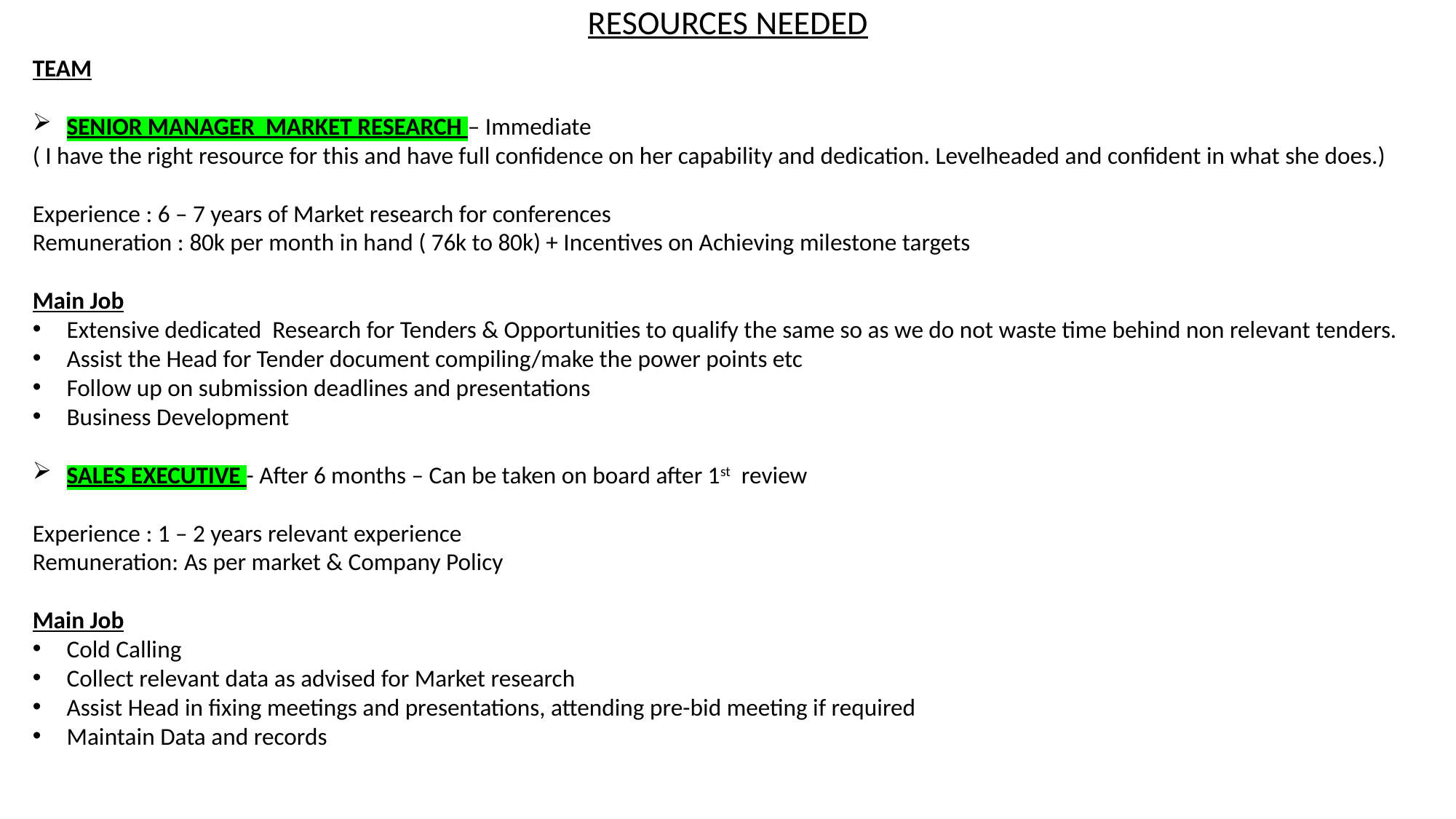

# RESOURCES NEEDED
TEAM

SENIOR MANAGER  MARKET RESEARCH – Immediate
( I have the right resource for this and have full confidence on her capability and dedication. Levelheaded and confident in what she does.)

Experience : 6 – 7 years of Market research for conferences
Remuneration : 80k per month in hand ( 76k to 80k) + Incentives on Achieving milestone targets

Main Job
Extensive dedicated  Research for Tenders & Opportunities to qualify the same so as we do not waste time behind non relevant tenders.
Assist the Head for Tender document compiling/make the power points etc
Follow up on submission deadlines and presentations
Business Development

SALES EXECUTIVE - After 6 months – Can be taken on board after 1st  review

Experience : 1 – 2 years relevant experience
Remuneration: As per market & Company Policy

Main Job
Cold Calling
Collect relevant data as advised for Market research
Assist Head in fixing meetings and presentations, attending pre-bid meeting if required
Maintain Data and records